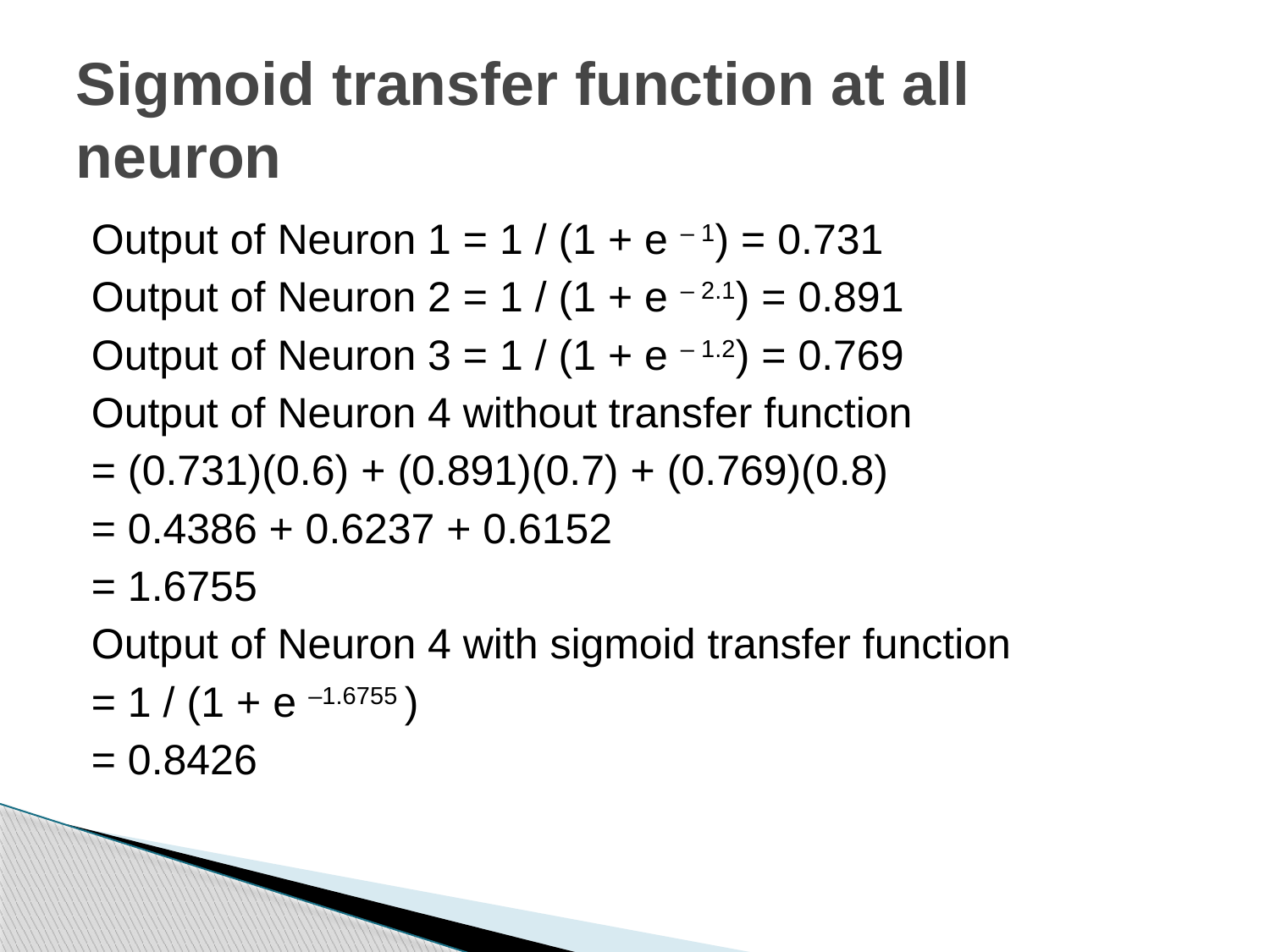

# Sigmoid transfer function at all neuron
Output of Neuron 1 = 1 / (1 + e – 1) = 0.731
Output of Neuron 2 = 1 / (1 + e – 2.1) = 0.891
Output of Neuron 3 = 1 / (1 + e – 1.2) = 0.769
Output of Neuron 4 without transfer function
= (0.731)(0.6) + (0.891)(0.7) + (0.769)(0.8)
= 0.4386 + 0.6237 + 0.6152
= 1.6755
Output of Neuron 4 with sigmoid transfer function
= 1 / (1 + e –1.6755 )
= 0.8426